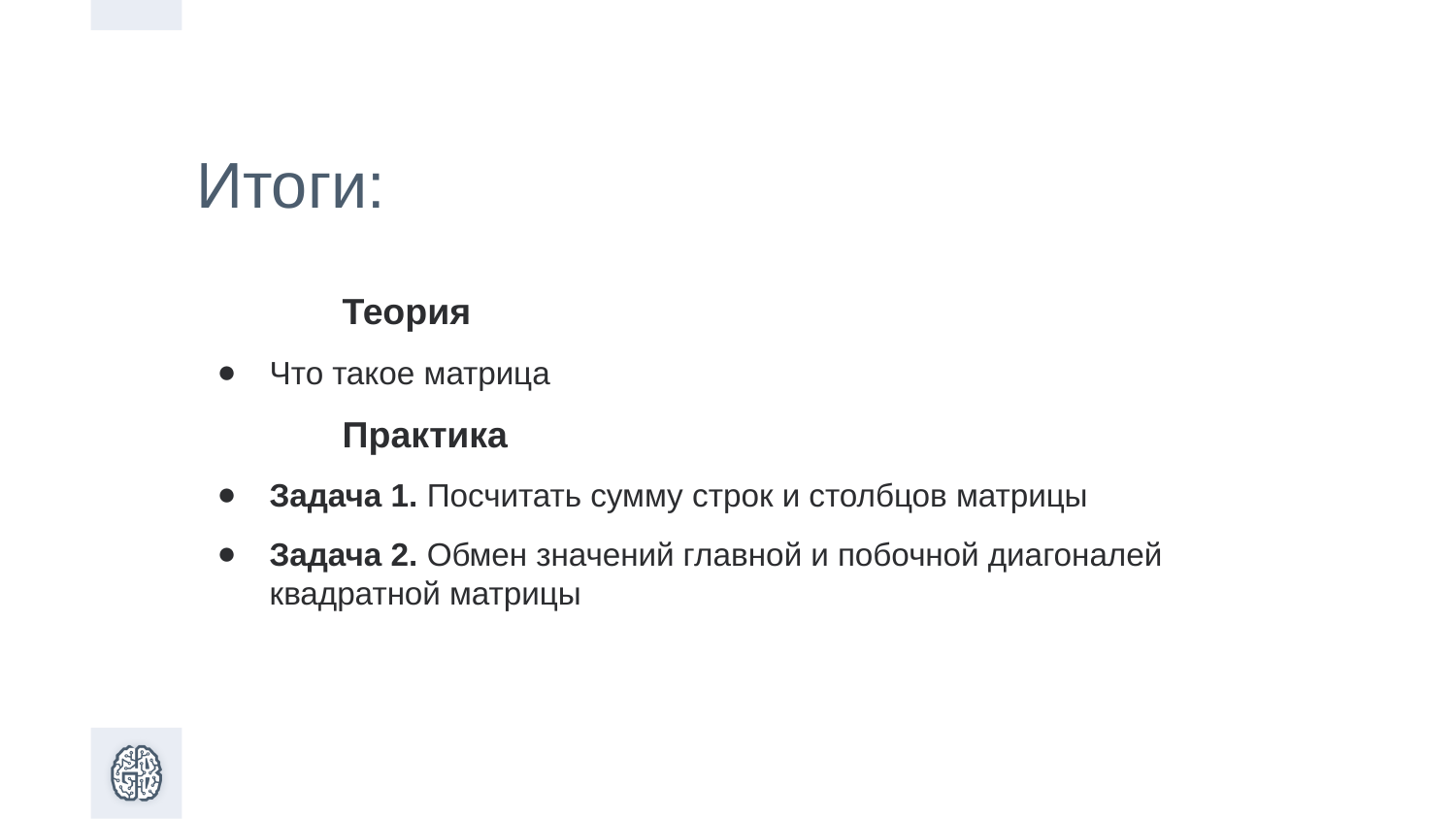

Итоги:
Теория
Что такое матрица
Практика
Задача 1. Посчитать сумму строк и столбцов матрицы
Задача 2. Обмен значений главной и побочной диагоналей квадратной матрицы